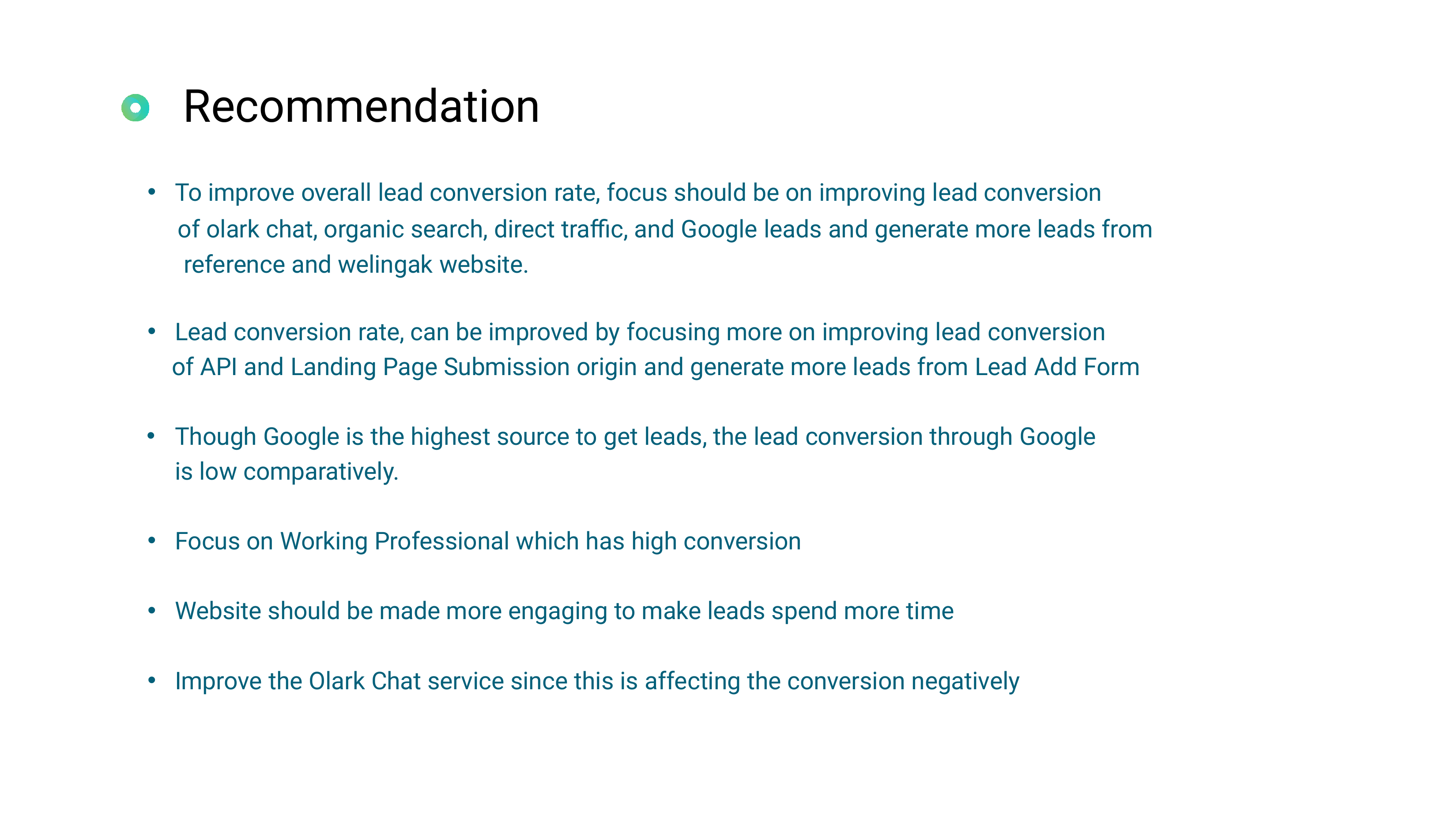

# Recommendation
To improve overall lead conversion rate, focus should be on improving lead conversion
of olark chat, organic search, direct traffic, and Google leads and generate more leads from  reference and welingak website.

Lead conversion rate, can be improved by focusing more on improving lead conversion
of API and Landing Page Submission origin and generate more leads from Lead Add Form

Though Google is the highest source to get leads, the lead conversion through Google  is low comparatively.

Focus on Working Professional which has high conversion

Website should be made more engaging to make leads spend more time

Improve the Olark Chat service since this is affecting the conversion negatively